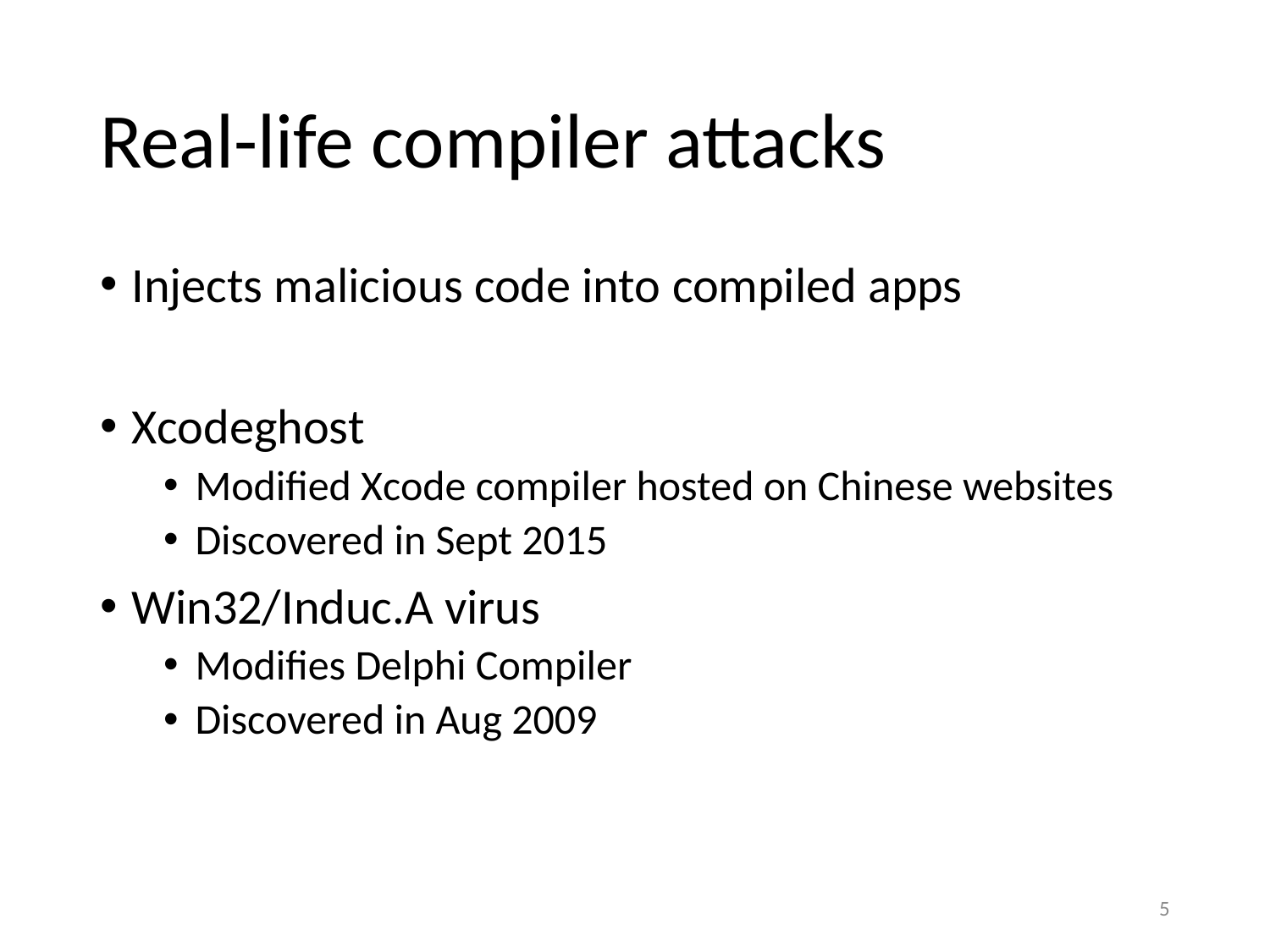

# Real-life compiler attacks
Injects malicious code into compiled apps

Xcodeghost
Modified Xcode compiler hosted on Chinese websites
Discovered in Sept 2015
Win32/Induc.A virus
Modifies Delphi Compiler
Discovered in Aug 2009

5